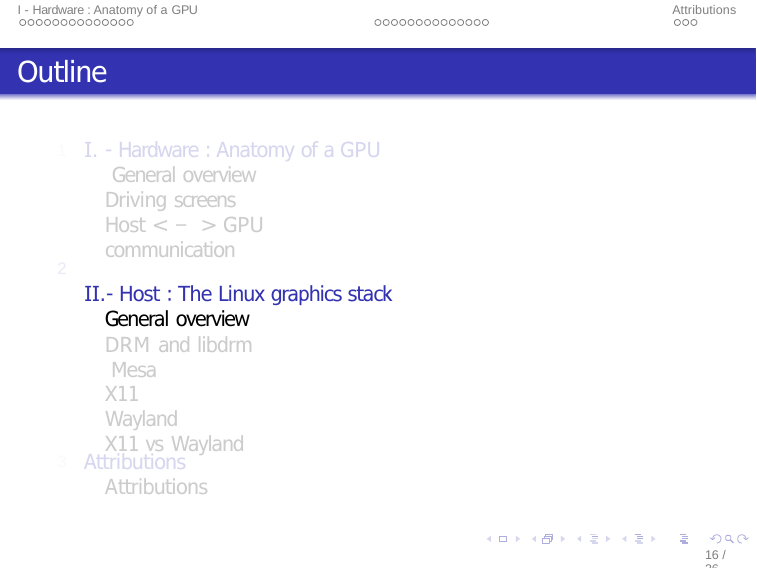

I - Hardware : Anatomy of a GPU
II - Host : The Linux graphics stack
Attributions

General overview

Outline

- Hardware : Anatomy of a GPU  General overview
Driving screens
Host < − > GPU communication
- Host : The Linux graphics stack  General overview
DRM and libdrm  Mesa
X11
Wayland
X11 vs Wayland
1

2

Attributions  Attributions
3

16 / 36